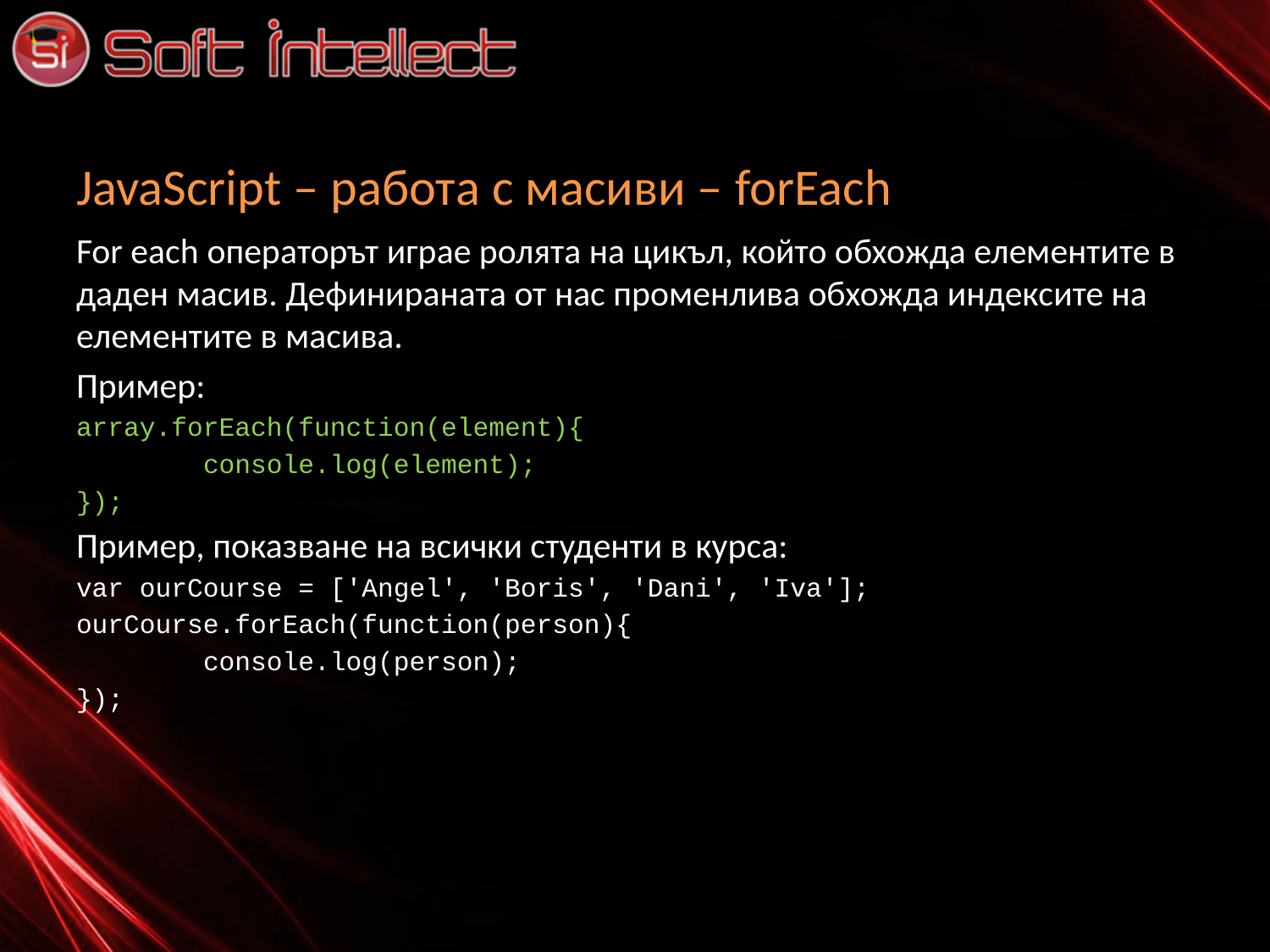

# JavaScript – работа с масиви – forEach
For each операторът играе ролята на цикъл, който обхожда елементите в даден масив. Дефинираната от нас променлива обхожда индексите на елементите в масива.
Пример:
array.forEach(function(element){
	console.log(element);
});
Пример, показване на всички студенти в курса:
var ourCourse = ['Angel', 'Boris', 'Dani', 'Iva'];
ourCourse.forEach(function(person){
	console.log(person);
});